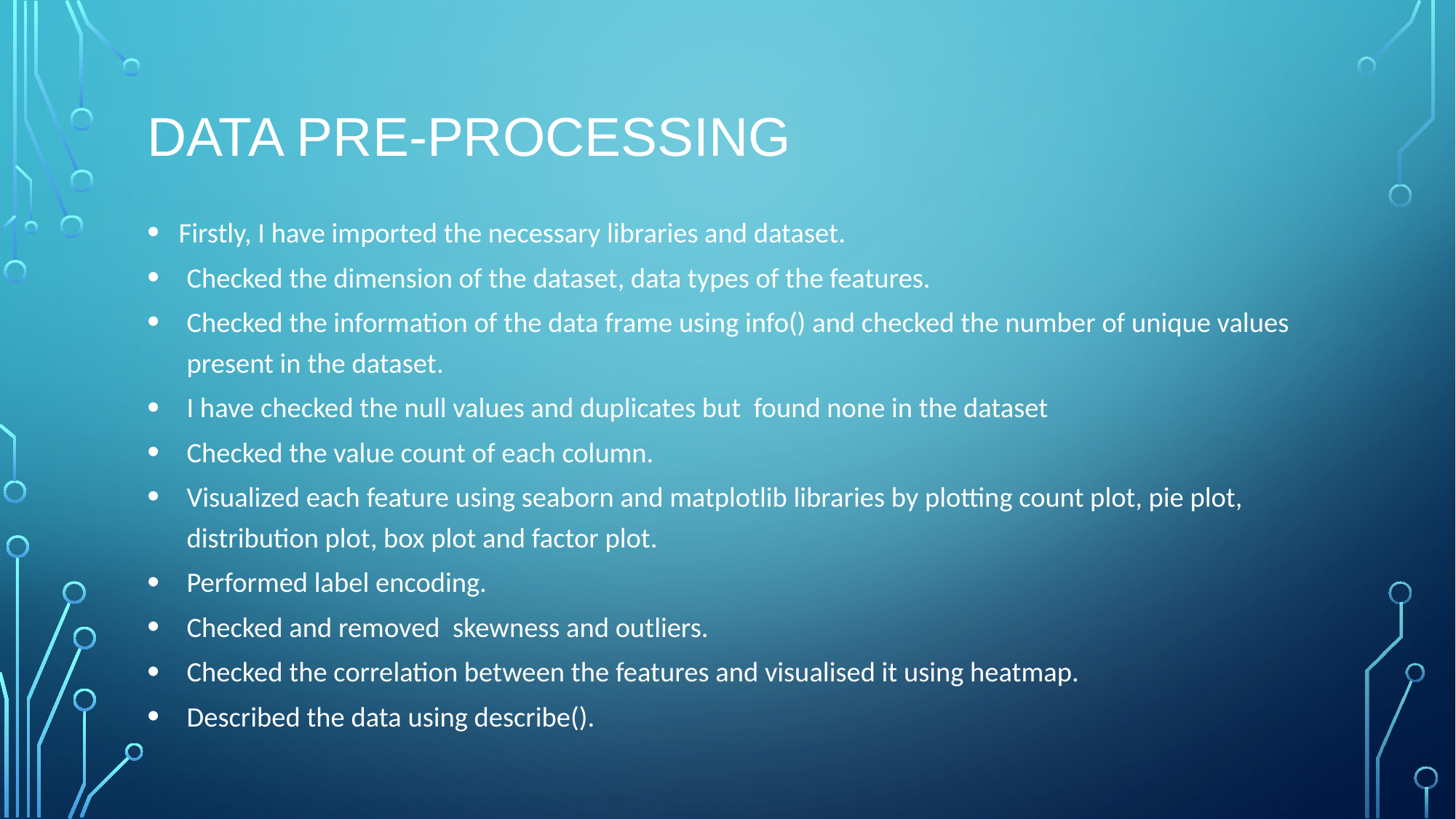

# Data Pre-processing
Firstly, I have imported the necessary libraries and dataset.
Checked the dimension of the dataset, data types of the features.
Checked the information of the data frame using info() and checked the number of unique values present in the dataset.
I have checked the null values and duplicates but  found none in the dataset
Checked the value count of each column.
Visualized each feature using seaborn and matplotlib libraries by plotting count plot, pie plot, distribution plot, box plot and factor plot.
Performed label encoding.
Checked and removed  skewness and outliers.
Checked the correlation between the features and visualised it using heatmap.
Described the data using describe().